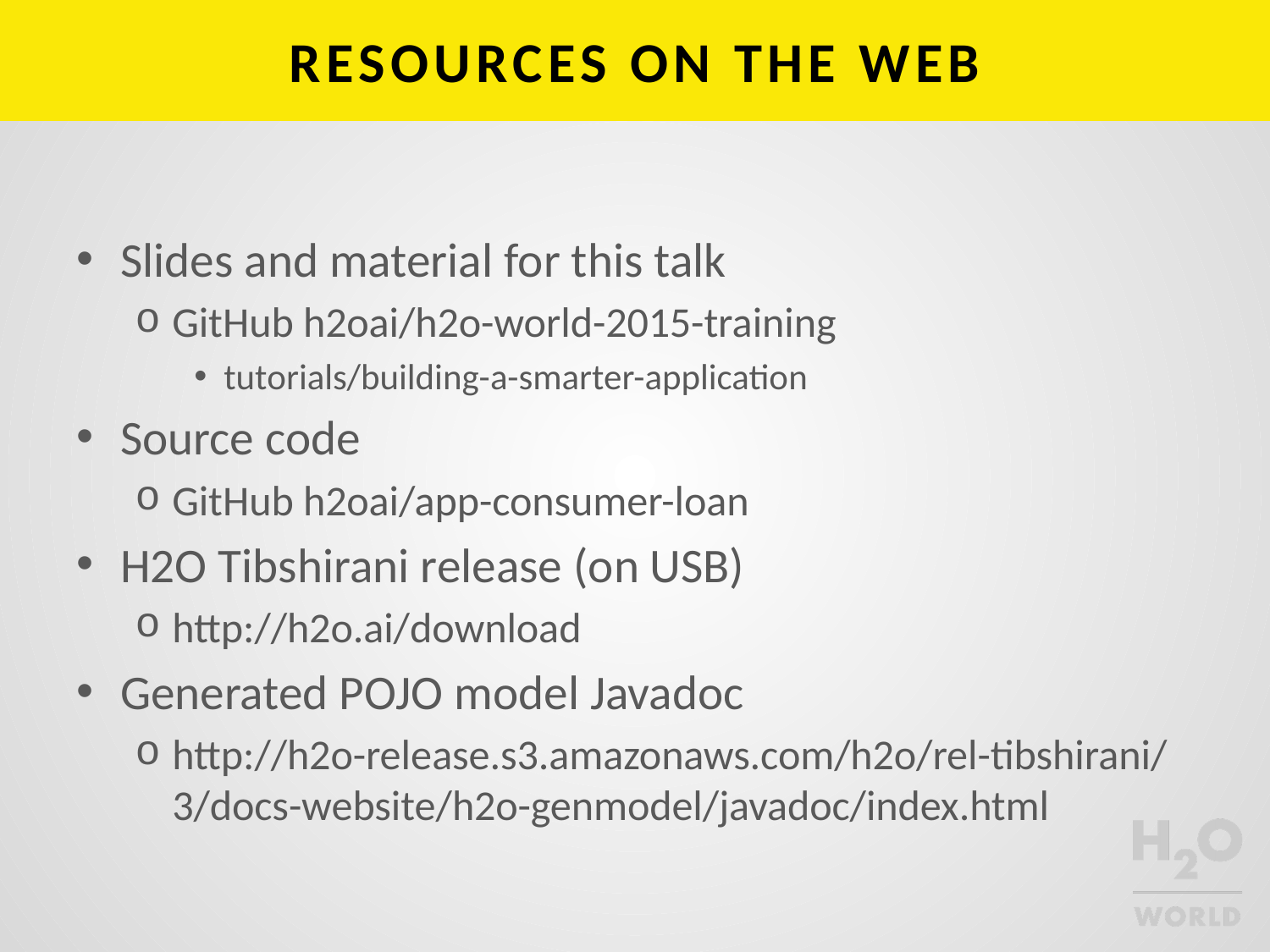

# RESOURCES ON THE WEB
Slides and material for this talk
GitHub h2oai/h2o-world-2015-training
tutorials/building-a-smarter-application
Source code
GitHub h2oai/app-consumer-loan
H2O Tibshirani release (on USB)
http://h2o.ai/download
Generated POJO model Javadoc
http://h2o-release.s3.amazonaws.com/h2o/rel-tibshirani/3/docs-website/h2o-genmodel/javadoc/index.html